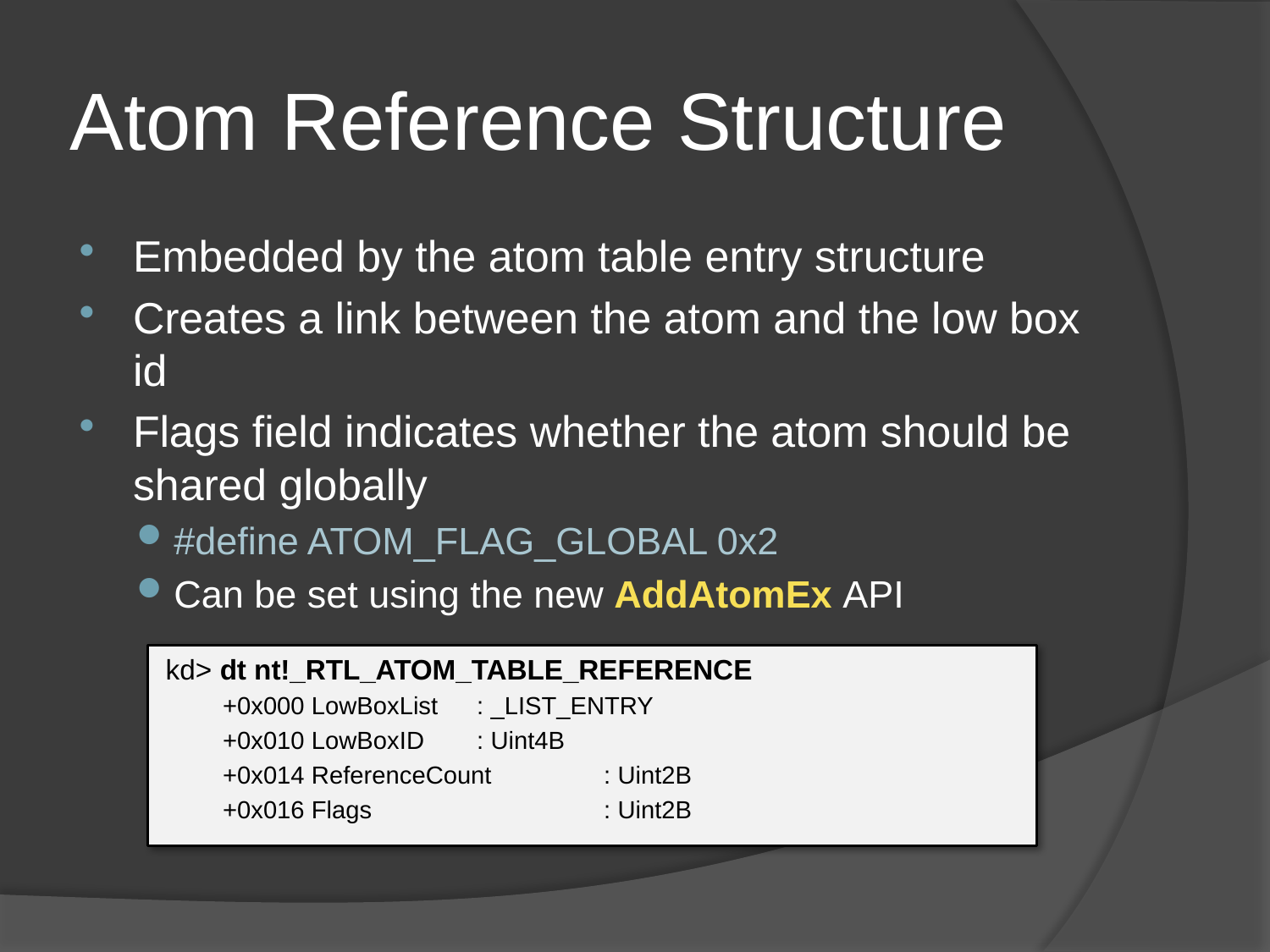

# Atom Reference Structure
Embedded by the atom table entry structure
Creates a link between the atom and the low box id
Flags field indicates whether the atom should be shared globally
#define ATOM_FLAG_GLOBAL 0x2
Can be set using the new AddAtomEx API

kd> dt nt!_RTL_ATOM_TABLE_REFERENCE
+0x000 LowBoxList 	: _LIST_ENTRY
+0x010 LowBoxID	: Uint4B
+0x014 ReferenceCount	: Uint2B
+0x016 Flags		: Uint2B